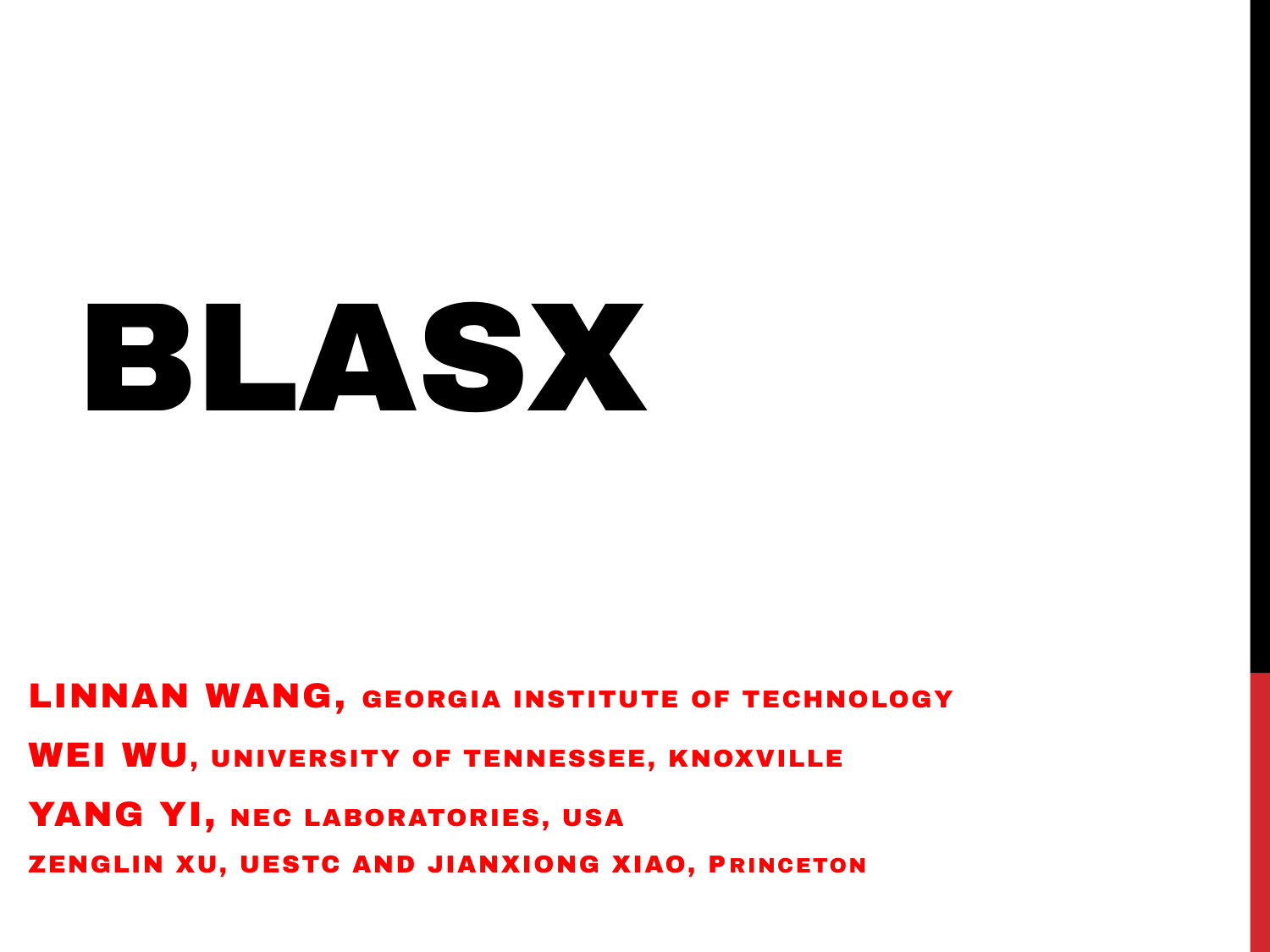

# BLASX
Linnan Wang, Georgia Institute of Technology
wei wu, University of Tennessee, Knoxville
Yang yi, NEC Laboratories, USA
zenglin xu, UESTC and Jianxiong xiao, Princeton